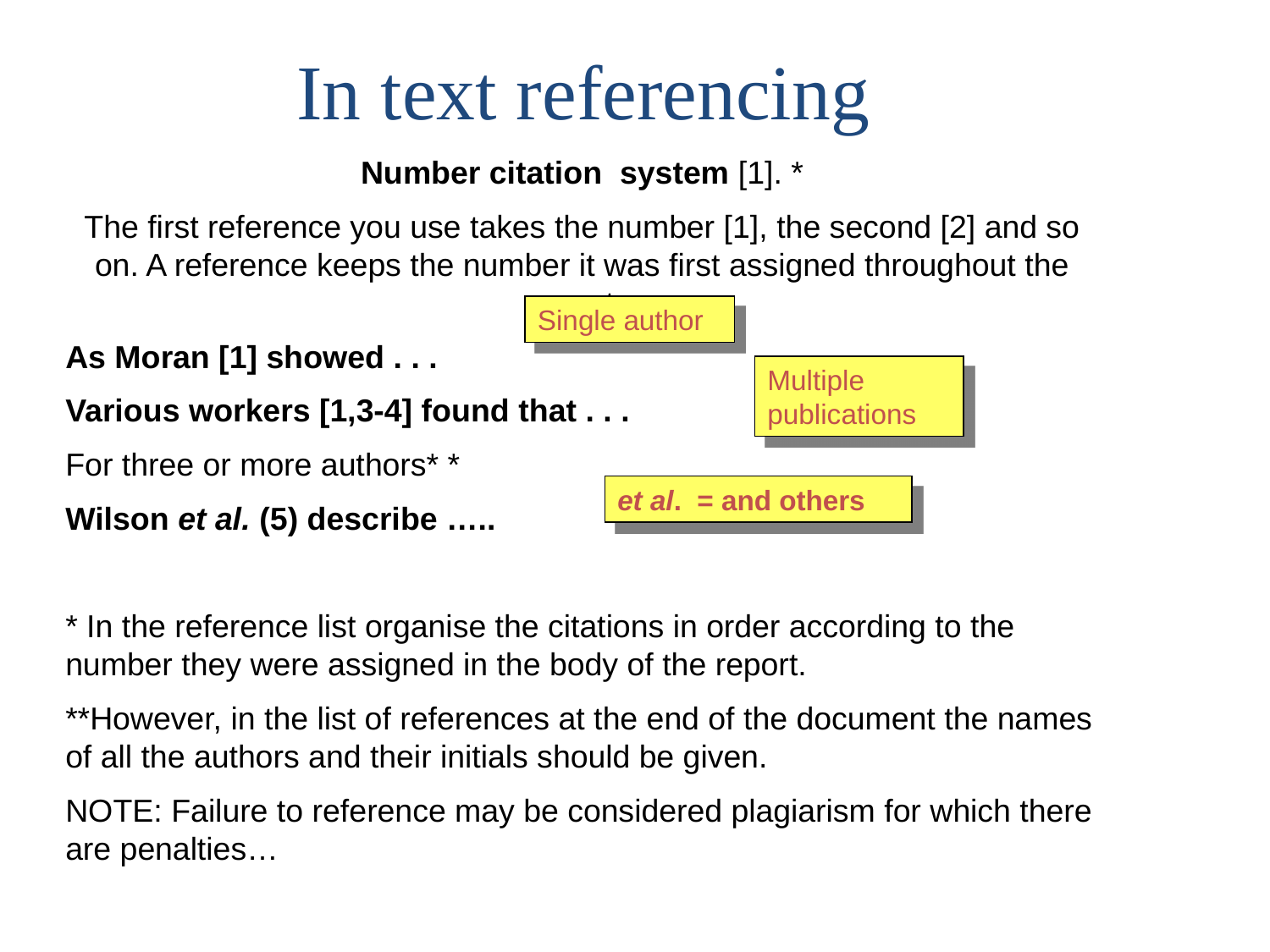

In text referencing
Number citation  system [1]. *
The first reference you use takes the number [1], the second [2] and so on. A reference keeps the number it was first assigned throughout the report.
As Moran [1] showed . . .
Various workers [1,3-4] found that . . .
For three or more authors* *
Wilson et al. (5) describe …..

* In the reference list organise the citations in order according to the number they were assigned in the body of the report.
**However, in the list of references at the end of the document the names of all the authors and their initials should be given.
NOTE: Failure to reference may be considered plagiarism for which there are penalties…

Single author
Multiple publications
et al.  = and others